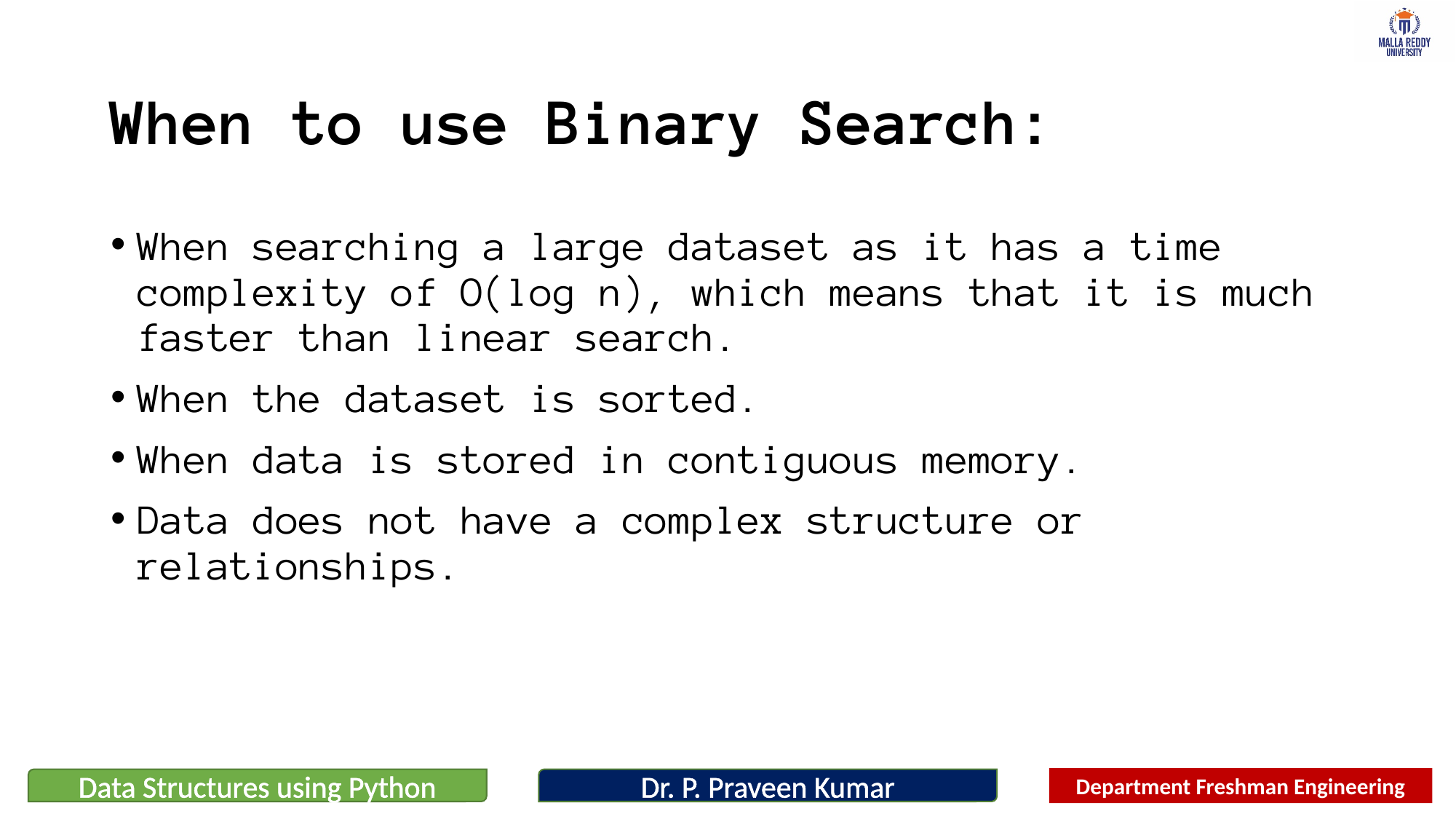

# When to use Binary Search:
When searching a large dataset as it has a time complexity of O(log n), which means that it is much faster than linear search.
When the dataset is sorted.
When data is stored in contiguous memory.
Data does not have a complex structure or relationships.